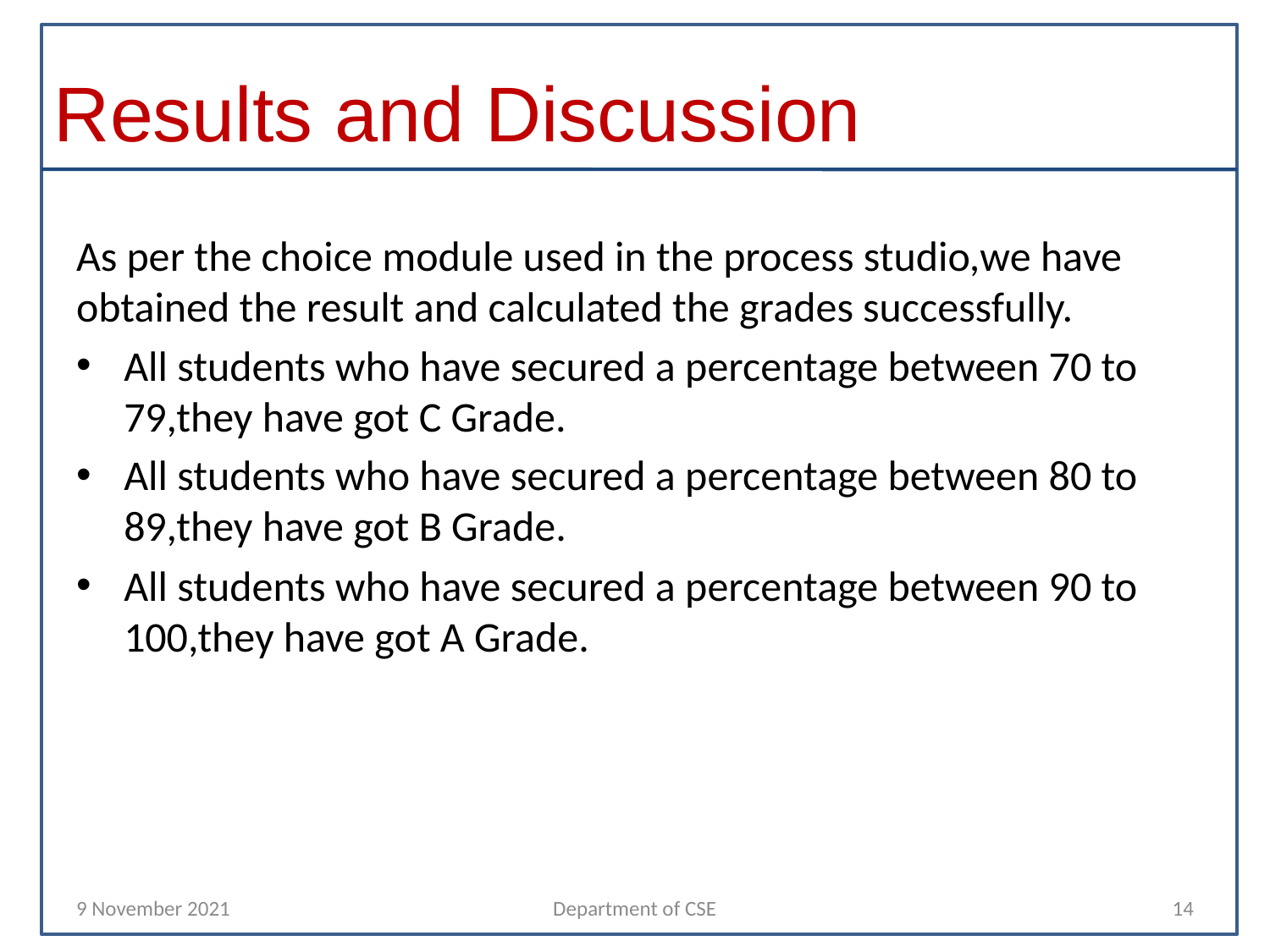

# Results and Discussion
As per the choice module used in the process studio,we have obtained the result and calculated the grades successfully.
All students who have secured a percentage between 70 to 79,they have got C Grade.
All students who have secured a percentage between 80 to 89,they have got B Grade.
All students who have secured a percentage between 90 to 100,they have got A Grade.

9 November 2021
Department of CSE
14